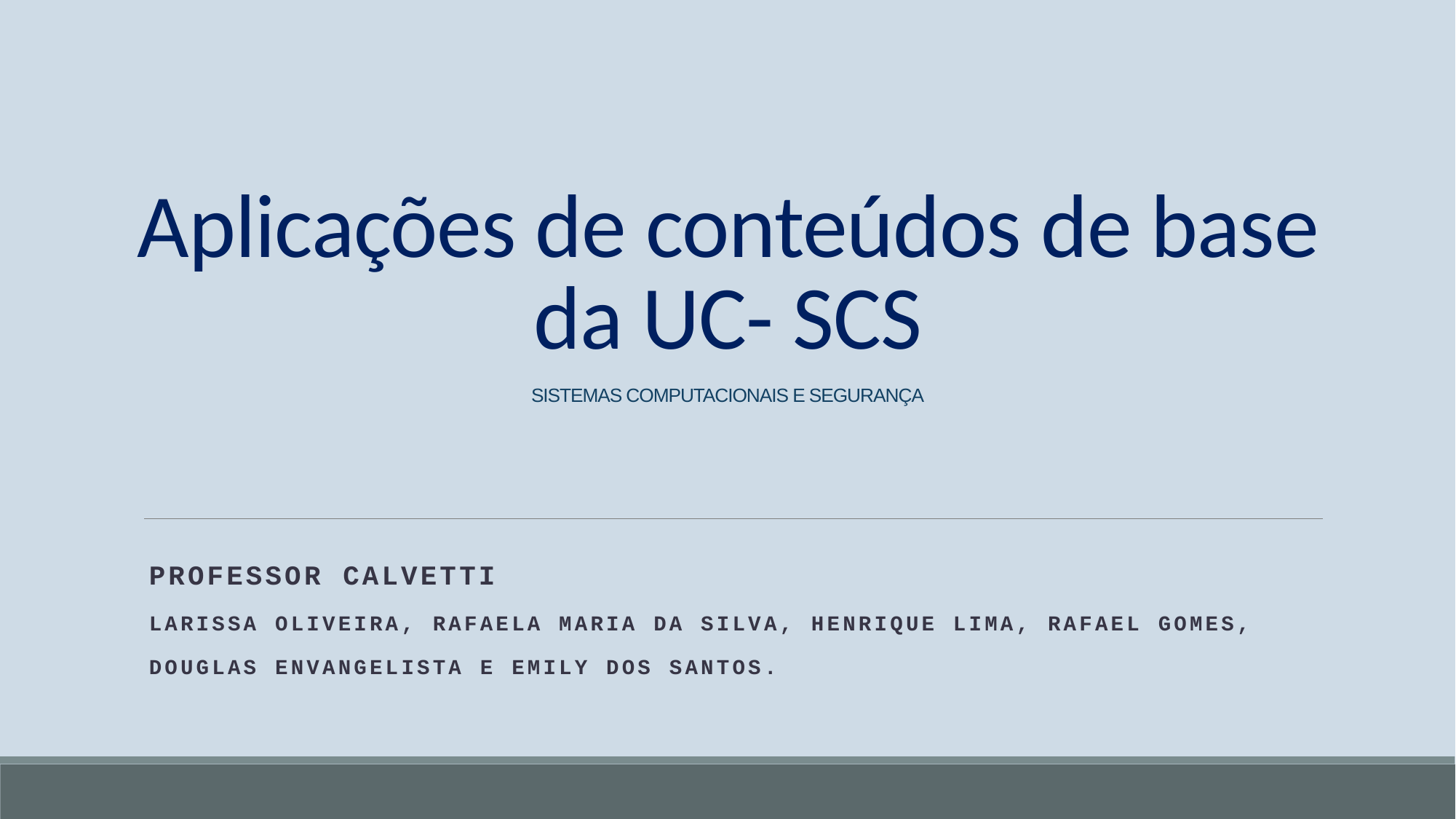

# Aplicações de conteúdos de base da UC- SCS SISTEMAS COMPUTACIONAIS E SEGURANÇA
Professor Calvetti
Larissa oliveira, rafaela maria da silva, Henrique lima, Rafael gomes,
douglas envangelista e emily dos santos.